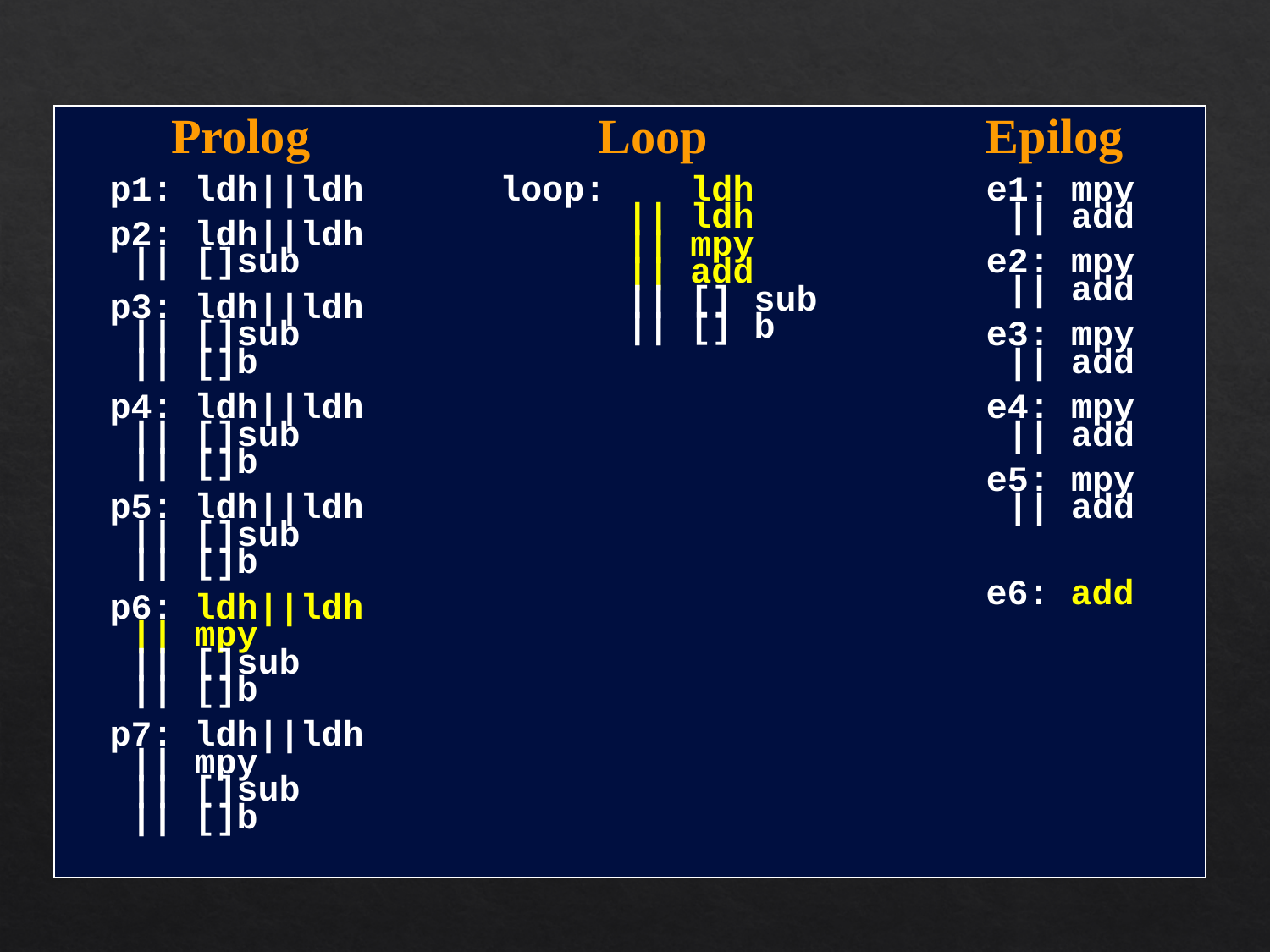

Prolog
p1: ldh||ldh
p2: ldh||ldh
 || []sub
p3: ldh||ldh
 || []sub
 || []b
p4: ldh||ldh
 || []sub
 || []b
p5: ldh||ldh
 || []sub
 || []b
p6: ldh||ldh
 || mpy
 || []sub
 || []b
p7: ldh||ldh
 || mpy
 || []sub
 || []b
        Loop
loop:	   ldh
	|| ldh
	|| mpy
	|| add
	|| [] sub
	|| [] b
Epilog
e1: mpy
 || add
e2: mpy
 || add
e3: mpy
 || add
e4: mpy
 || add
e5: mpy
 || add

e6: add